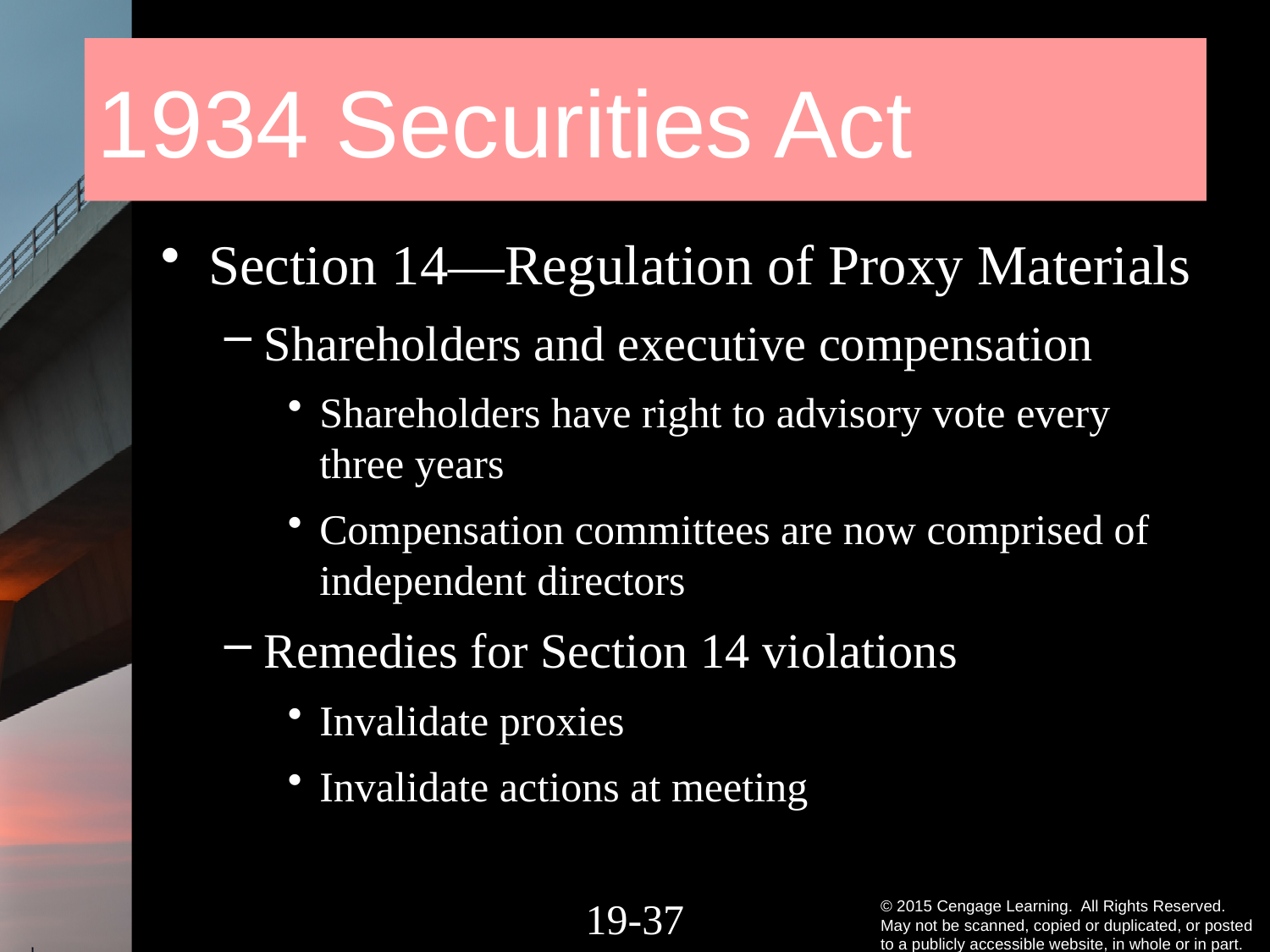

# 1934 Securities Act
Section 14—Regulation of Proxy Materials
Shareholders and executive compensation
Shareholders have right to advisory vote every three years
Compensation committees are now comprised of independent directors
Remedies for Section 14 violations
Invalidate proxies
Invalidate actions at meeting
19-37